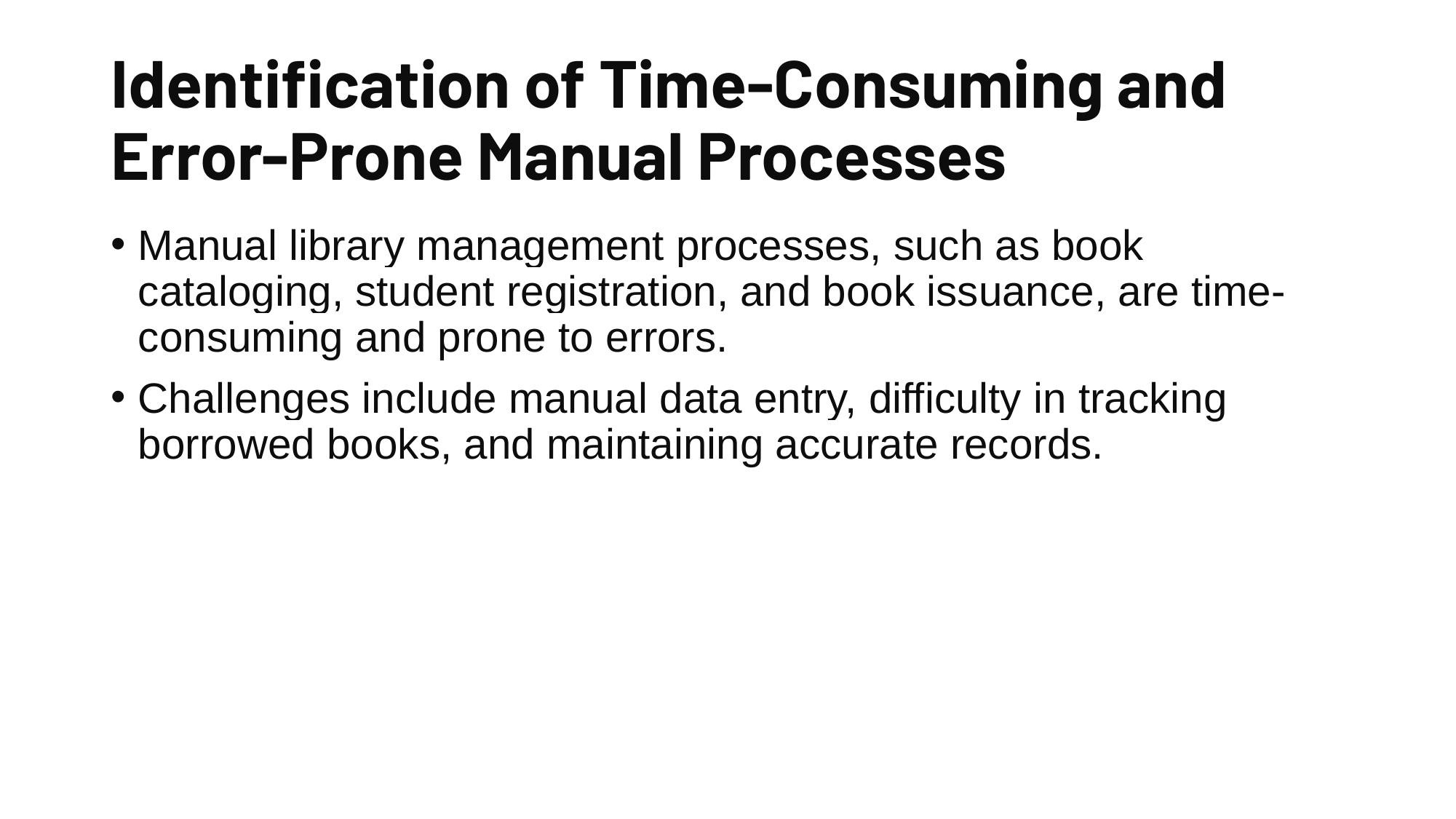

# Identification of Time-Consuming and Error-Prone Manual Processes
Manual library management processes, such as book cataloging, student registration, and book issuance, are time-consuming and prone to errors.
Challenges include manual data entry, difficulty in tracking borrowed books, and maintaining accurate records.